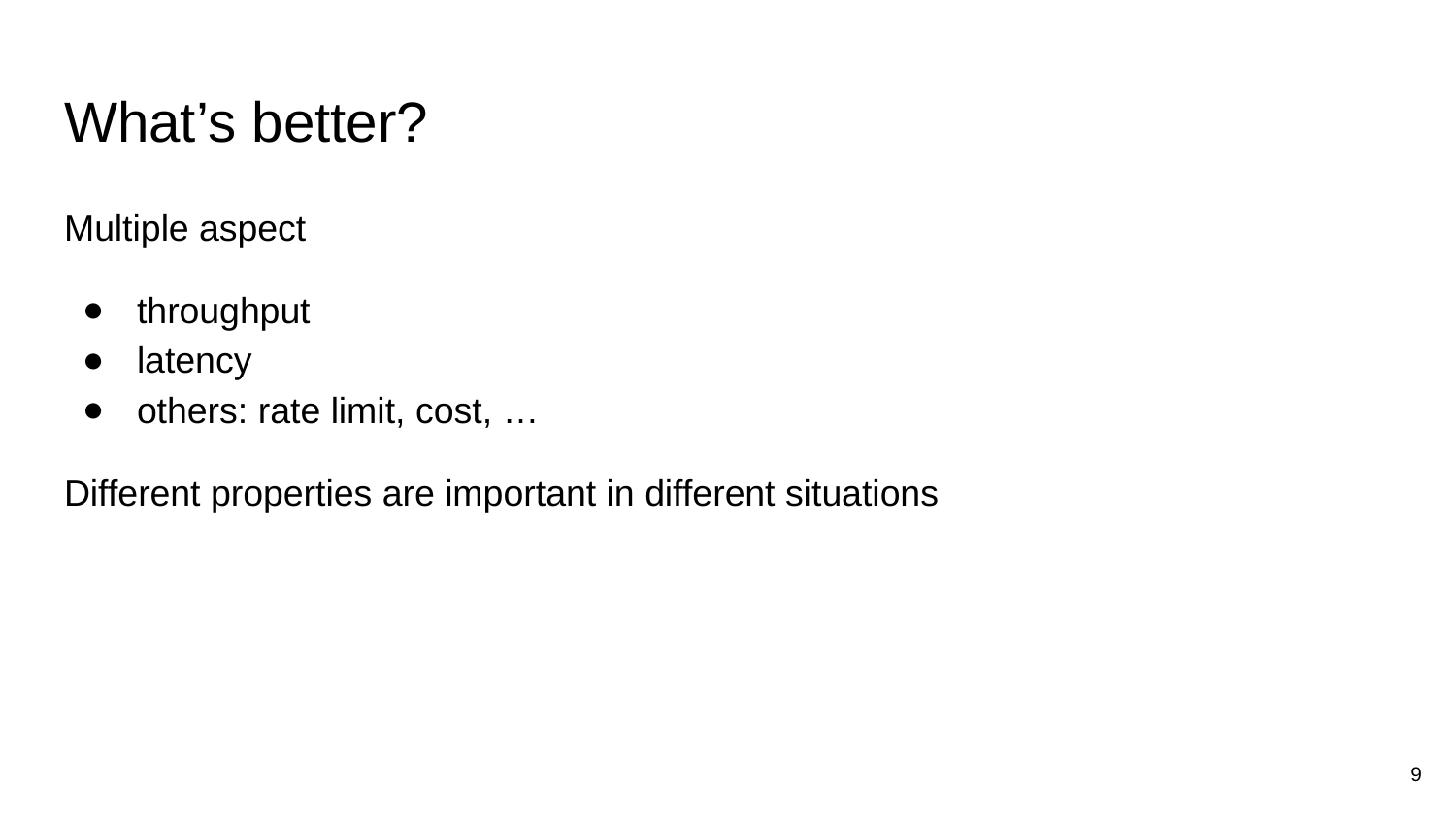

# What’s better?
Multiple aspect
throughput
latency
others: rate limit, cost, …
Different properties are important in different situations
9